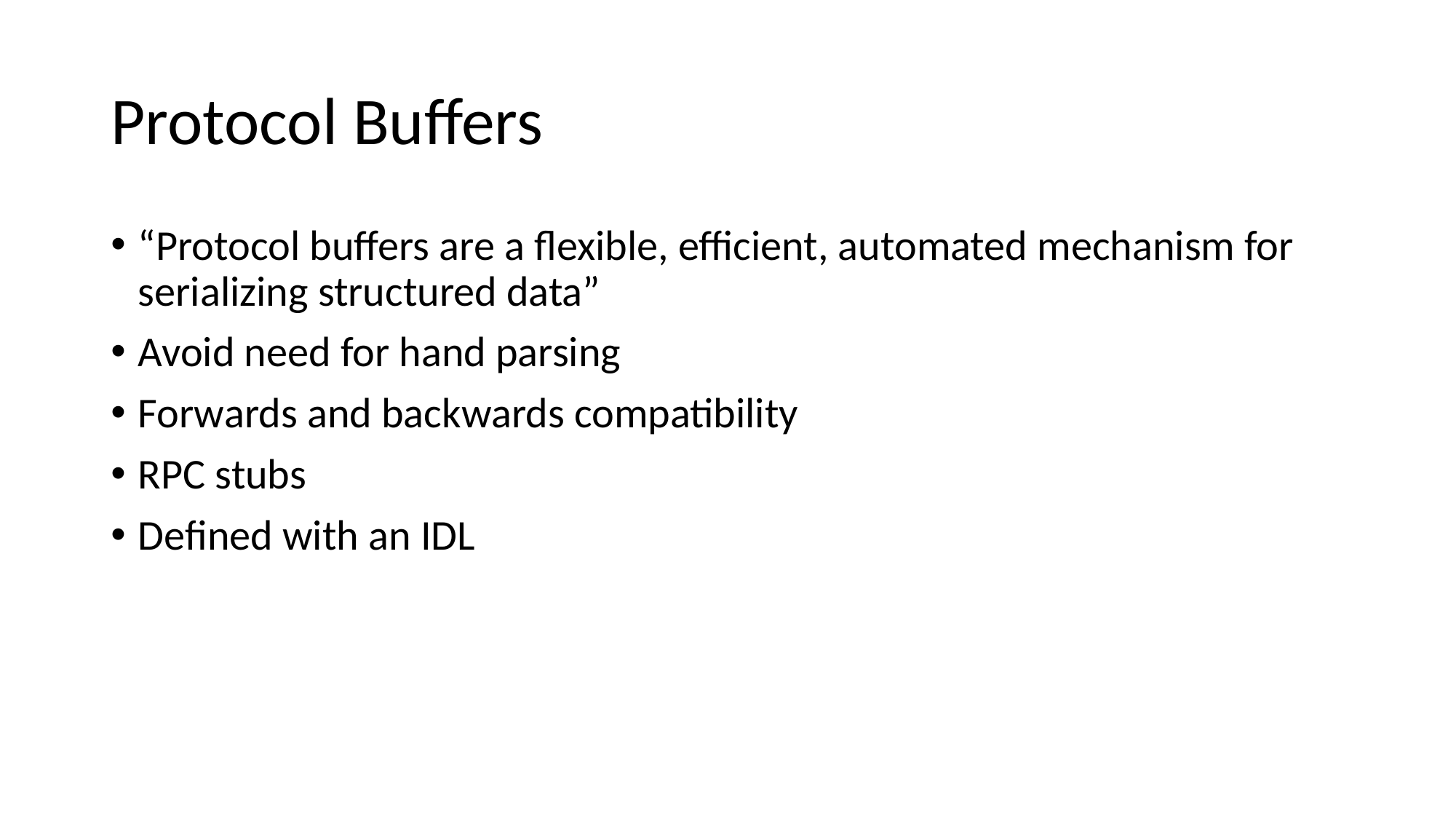

# Protocol Buffers
“Protocol buffers are a flexible, efficient, automated mechanism for serializing structured data”
Avoid need for hand parsing
Forwards and backwards compatibility
RPC stubs
Defined with an IDL